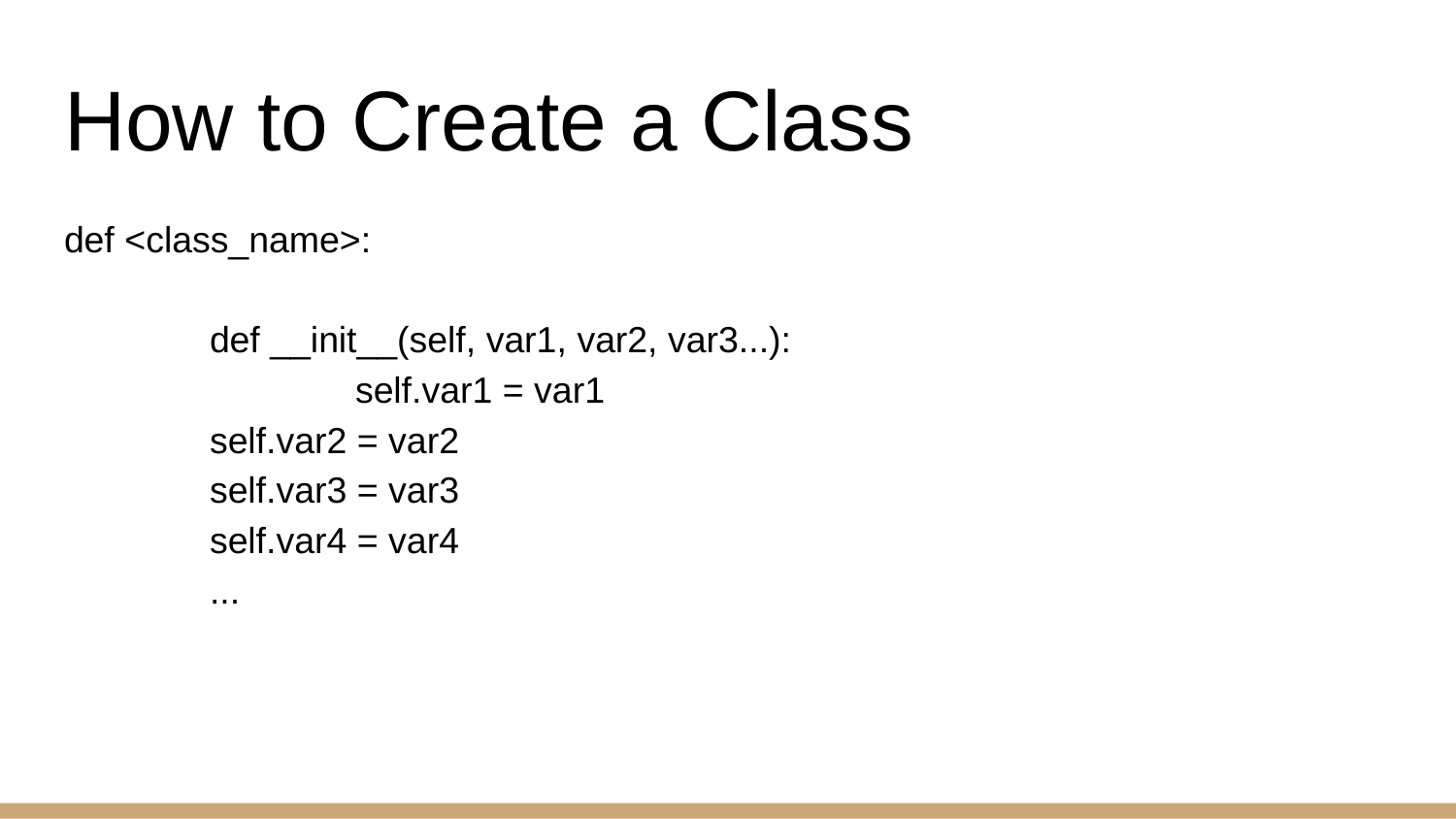

# How to Create a Class
def <class_name>:

	def __init__(self, var1, var2, var3...):
		self.var1 = var1
self.var2 = var2
self.var3 = var3
self.var4 = var4
...